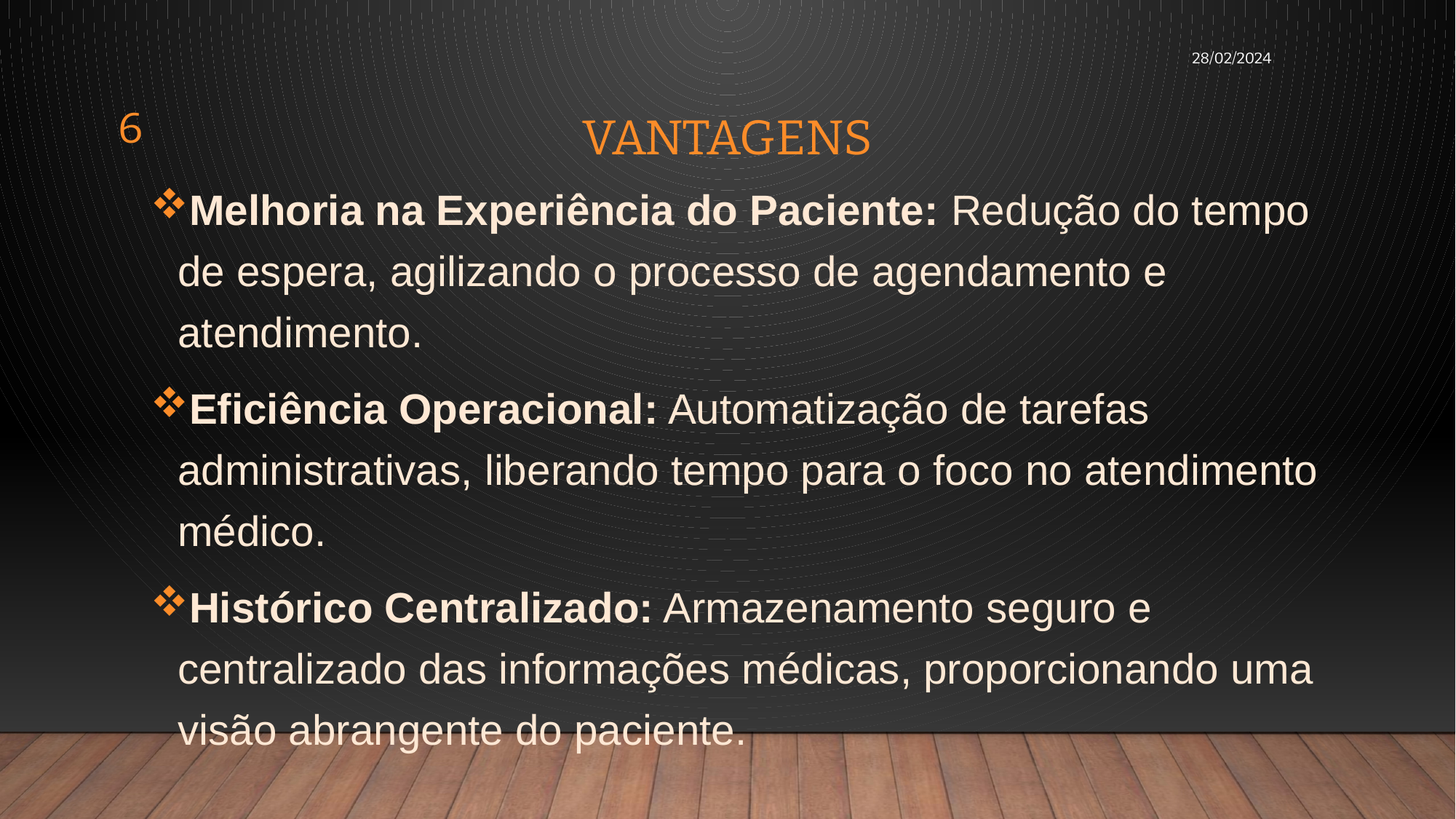

28/02/2024
# Vantagens
6
Melhoria na Experiência do Paciente: Redução do tempo de espera, agilizando o processo de agendamento e atendimento.
Eficiência Operacional: Automatização de tarefas administrativas, liberando tempo para o foco no atendimento médico.
Histórico Centralizado: Armazenamento seguro e centralizado das informações médicas, proporcionando uma visão abrangente do paciente.